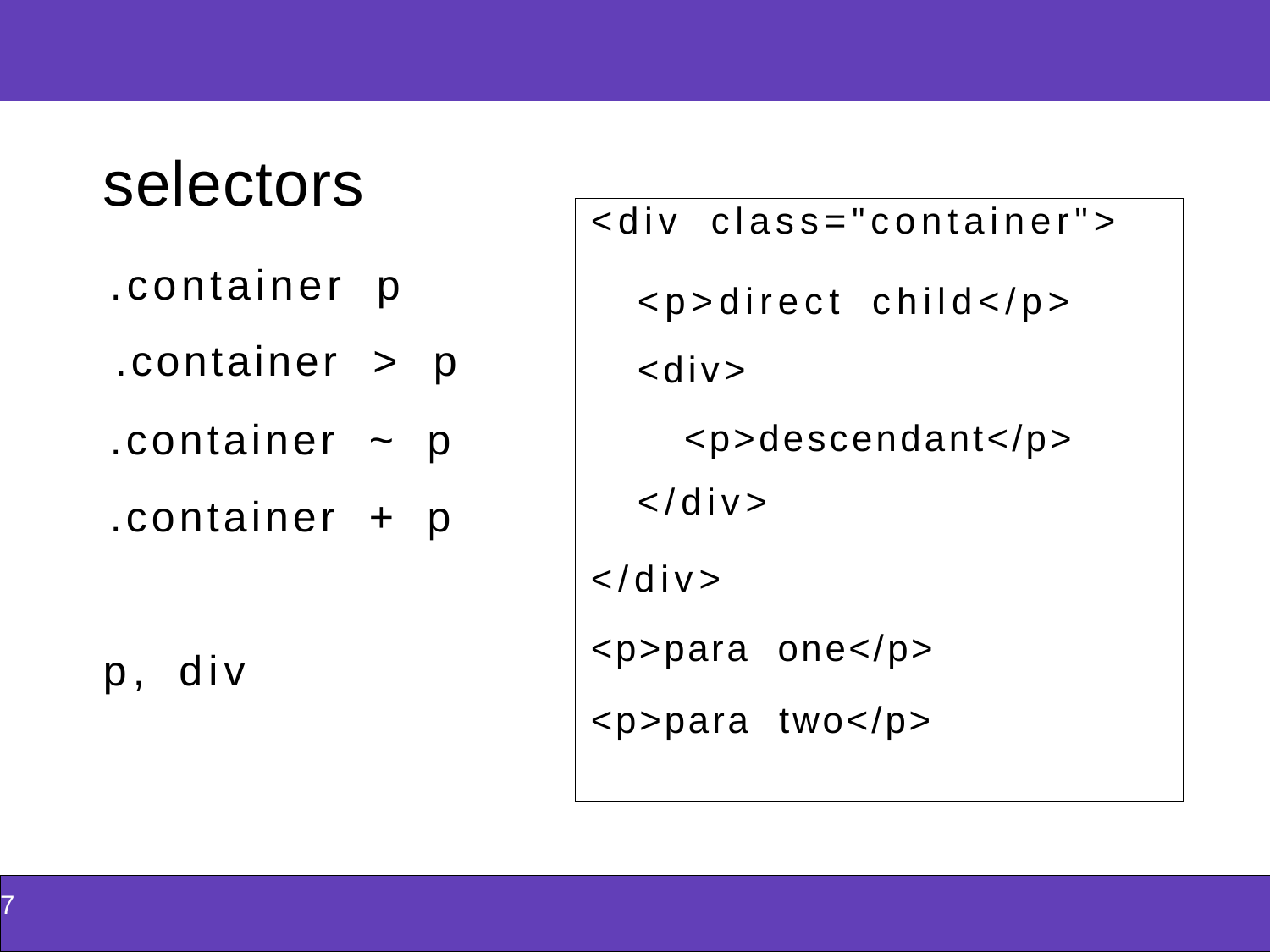

|  |
| --- |

selectors

.container  p
.container  >  p
.container  ~  p .container  +  p

p,  div
| <div class="container"> <p>direct child</p> <div> <p>descendant</p> </div> </div> <p>para one</p> <p>para two</p> |
| --- |
| 7 |
| --- |